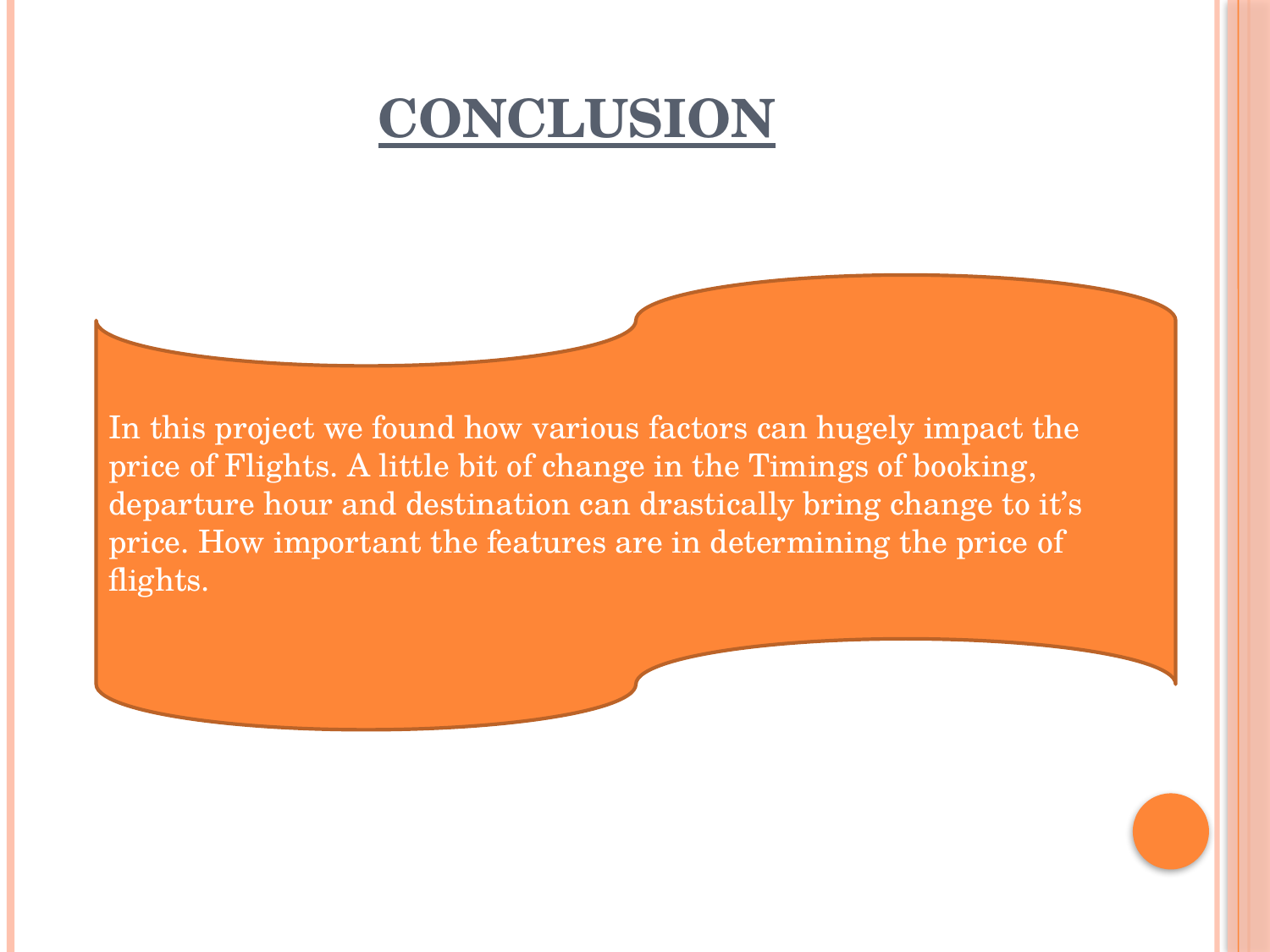

# Conclusion
In this project we found how various factors can hugely impact the  price of Flights. A little bit of change in the Timings of booking, departure hour and destination can drastically bring change to it’s price. How important the features are in determining the price of flights.